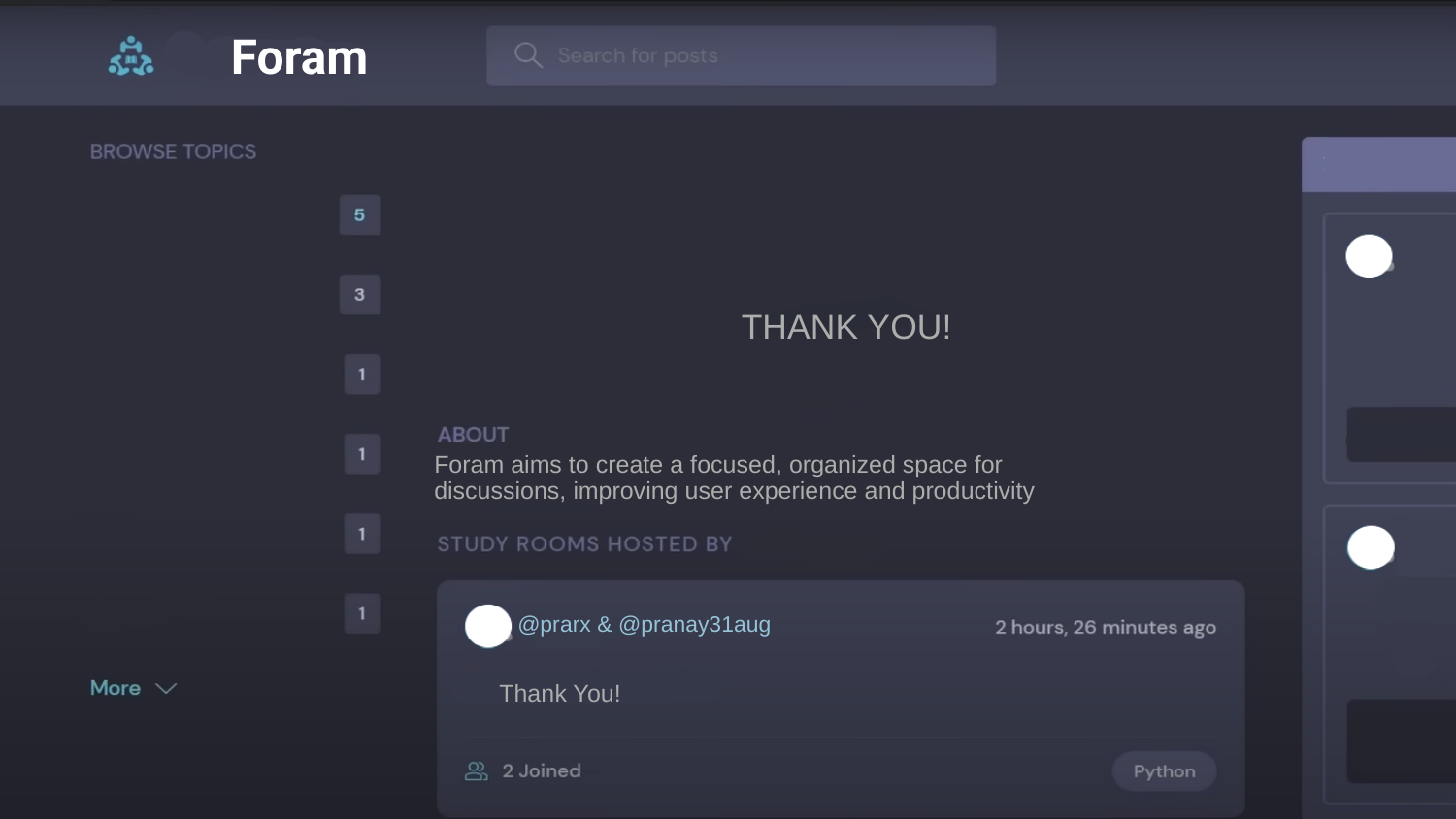

# Foram

THANK YOU!

Foram aims to create a focused, organized space for discussions, improving user experience and productivity
@prarx & @pranay31aug

Thank You!